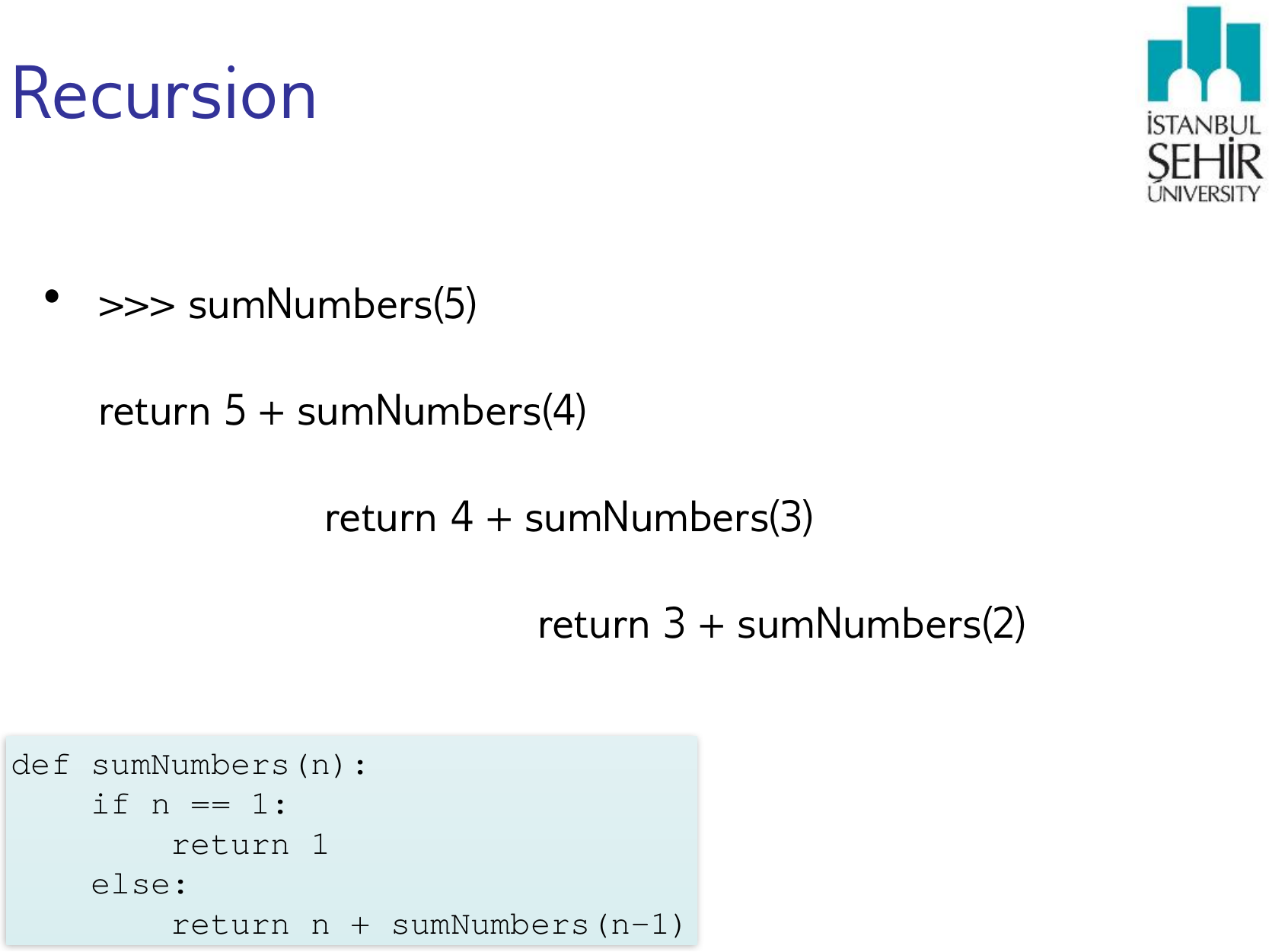

# Recursion
>>> sumNumbers(5)
return 5 + sumNumbers(4)
                 return 4 + sumNumbers(3)
                                 return 3 + sumNumbers(2)
                                                  return -1 + addList([])
                                                                   return 0
def sumNumbers(n):
    if n == 1:
        return 1
    else:
        return n + sumNumbers(n-1)